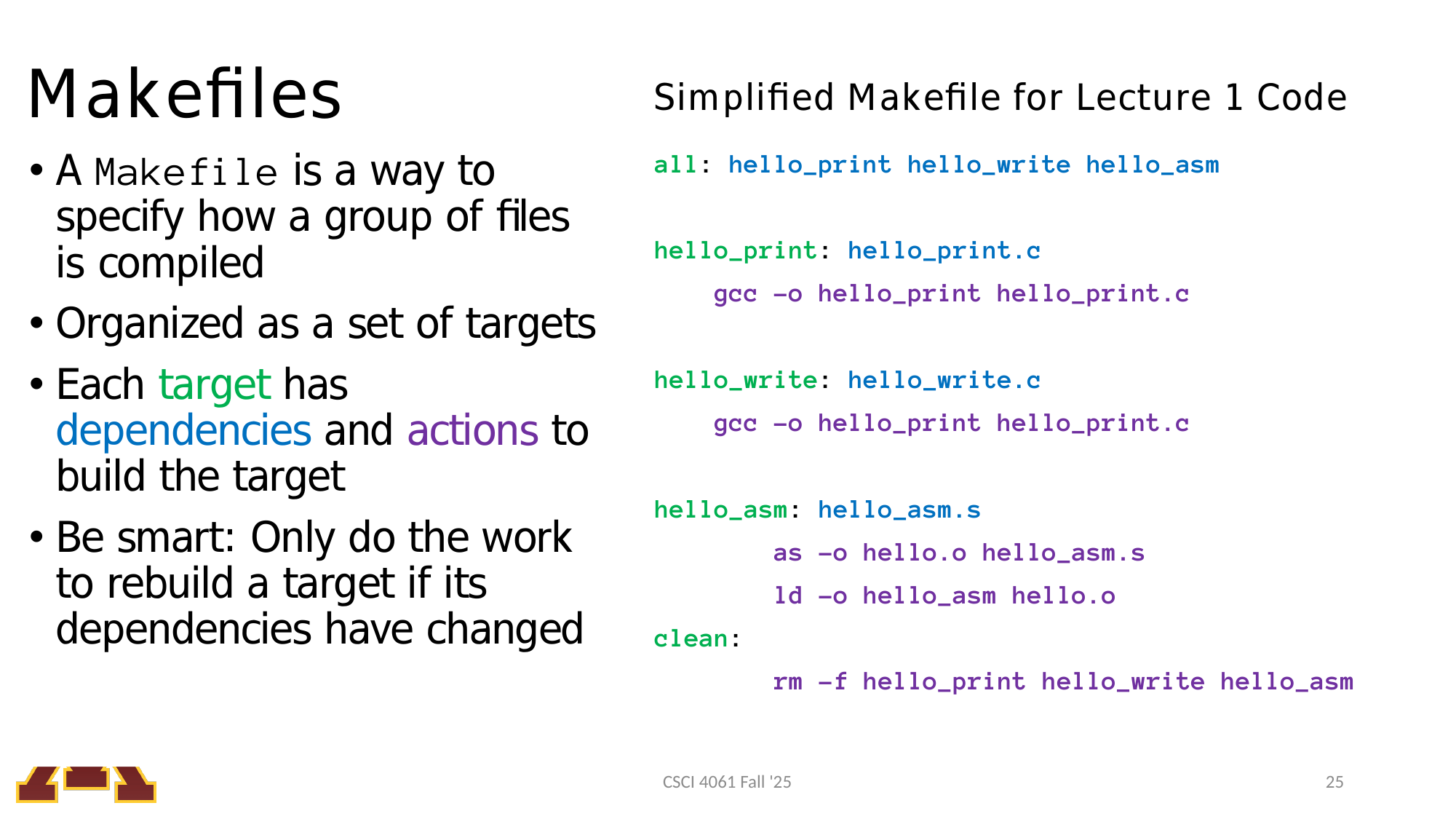

# Makefiles
Simplified Makefile for Lecture 1 Code
A Makefile is a way to specify how a group of files is compiled
Organized as a set of targets
Each target has dependencies and actions to build the target
Be smart: Only do the work to rebuild a target if its dependencies have changed
all: hello_print hello_write hello_asm

hello_print: hello_print.c
    gcc -o hello_print hello_print.c

hello_write: hello_write.c
    gcc -o hello_print hello_print.c

hello_asm: hello_asm.s
        as -o hello.o hello_asm.s
        ld -o hello_asm hello.o
clean:
        rm -f hello_print hello_write hello_asm
CSCI 4061 Fall '25
25